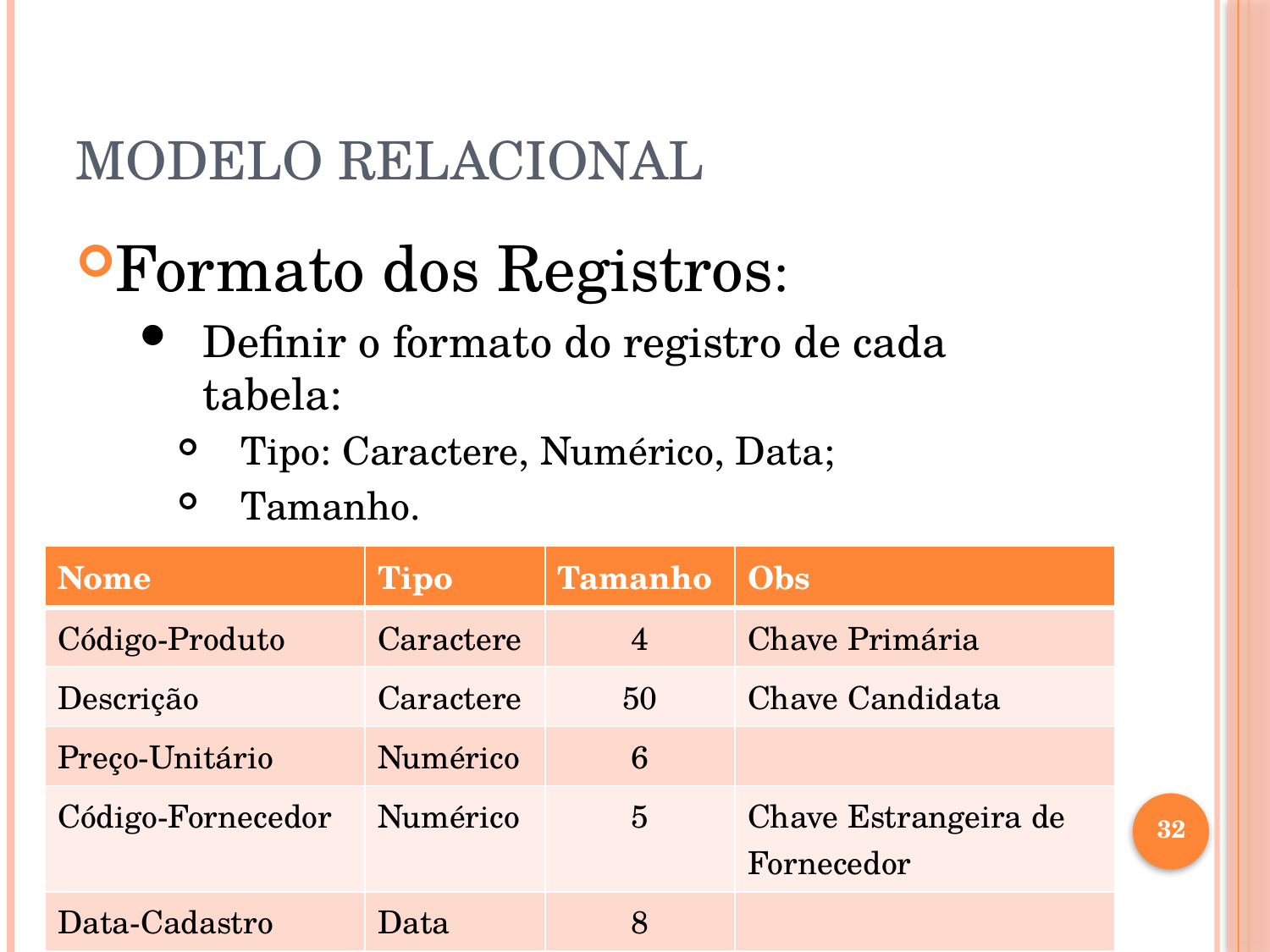

# Modelo Relacional
Formato dos Registros:
Definir o formato do registro de cada tabela:
Tipo: Caractere, Numérico, Data;
Tamanho.

| Nome | Tipo | Tamanho | Obs |
| --- | --- | --- | --- |
| Código-Produto | Caractere | 4 | Chave Primária |
| Descrição | Caractere | 50 | Chave Candidata |
| Preço-Unitário | Numérico | 6 |  |
| Código-Fornecedor | Numérico | 5 | Chave Estrangeira de Fornecedor |
| Data-Cadastro | Data | 8 |  |
32